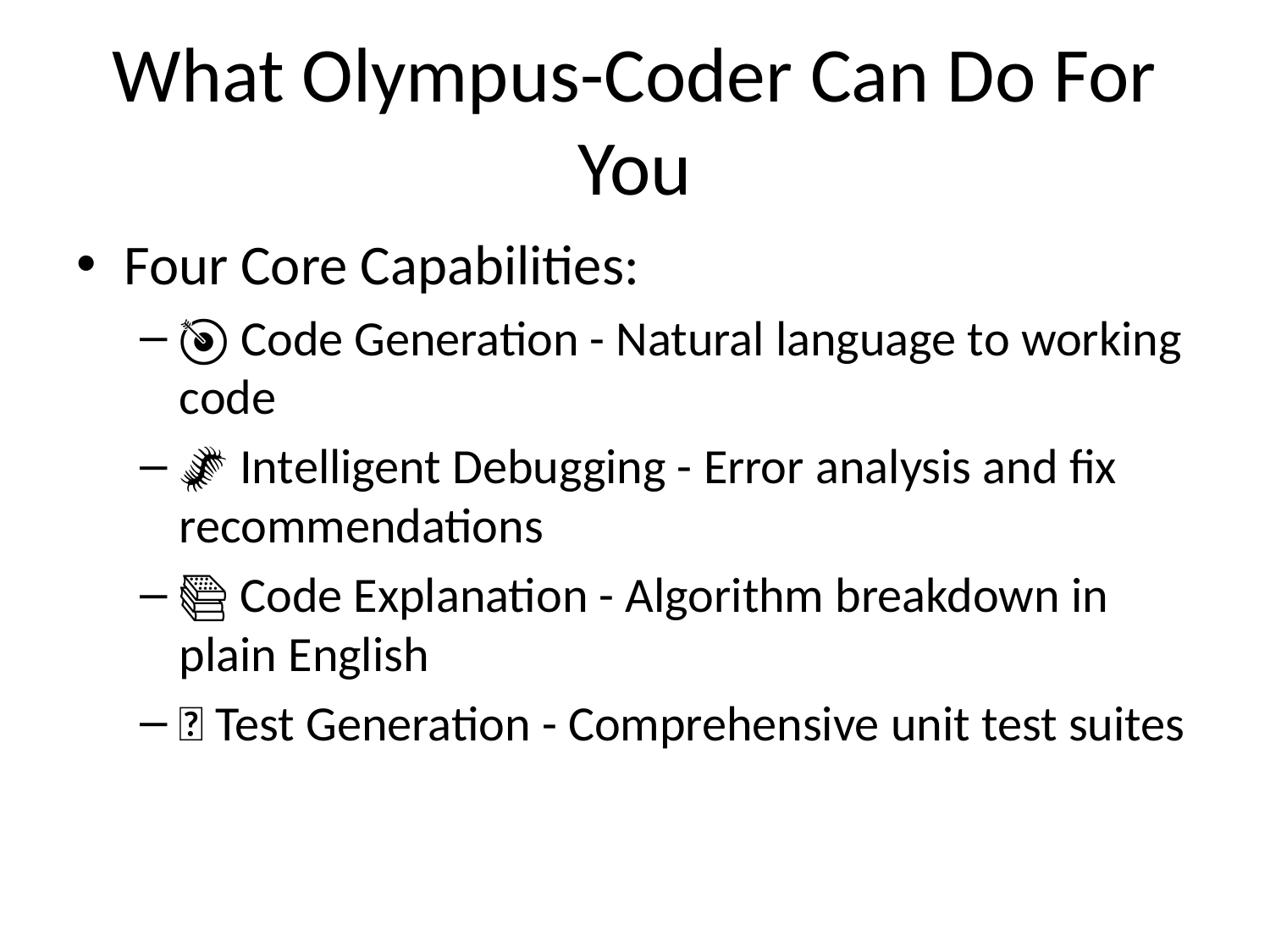

# What Olympus-Coder Can Do For You
Four Core Capabilities:
🎯 Code Generation - Natural language to working code
🐛 Intelligent Debugging - Error analysis and fix recommendations
📚 Code Explanation - Algorithm breakdown in plain English
🧪 Test Generation - Comprehensive unit test suites